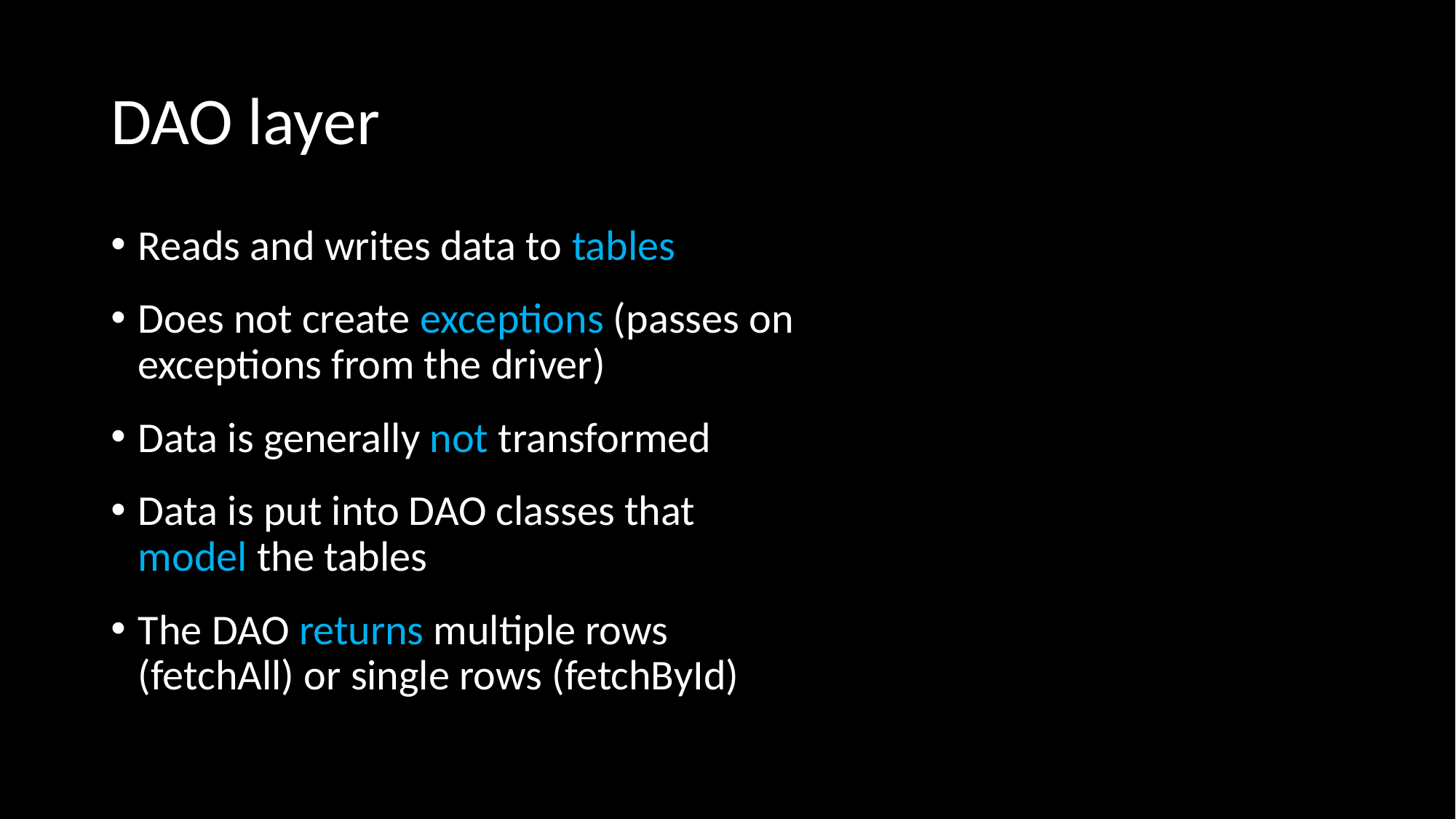

# DAO layer
Reads and writes data to tables
Does not create exceptions (passes on exceptions from the driver)
Data is generally not transformed
Data is put into DAO classes that model the tables
The DAO returns multiple rows (fetchAll) or single rows (fetchById)